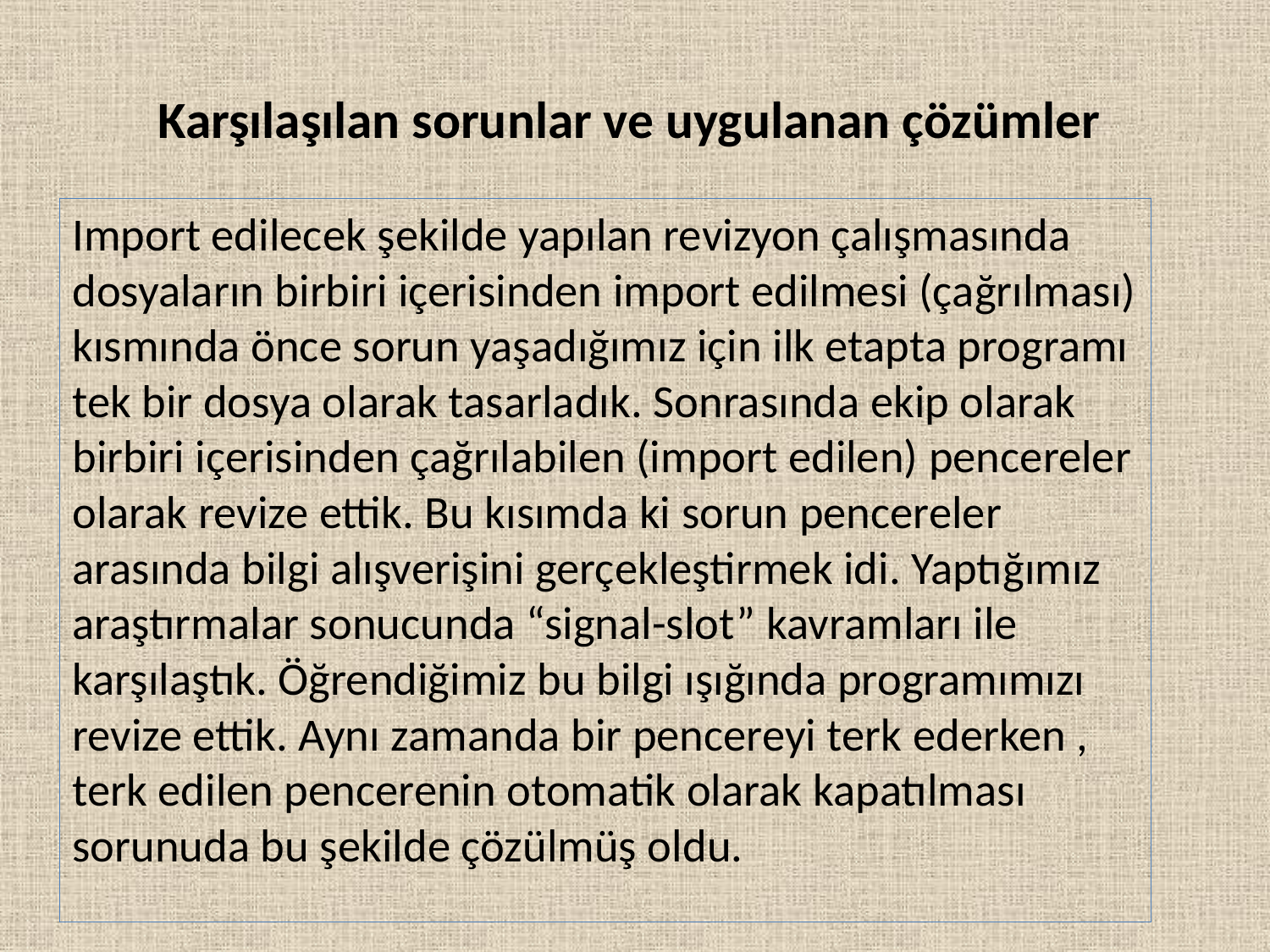

# Karşılaşılan sorunlar ve uygulanan çözümler
Import edilecek şekilde yapılan revizyon çalışmasında dosyaların birbiri içerisinden import edilmesi (çağrılması) kısmında önce sorun yaşadığımız için ilk etapta programı tek bir dosya olarak tasarladık. Sonrasında ekip olarak birbiri içerisinden çağrılabilen (import edilen) pencereler olarak revize ettik. Bu kısımda ki sorun pencereler arasında bilgi alışverişini gerçekleştirmek idi. Yaptığımız araştırmalar sonucunda “signal-slot” kavramları ile karşılaştık. Öğrendiğimiz bu bilgi ışığında programımızı revize ettik. Aynı zamanda bir pencereyi terk ederken , terk edilen pencerenin otomatik olarak kapatılması sorunuda bu şekilde çözülmüş oldu.